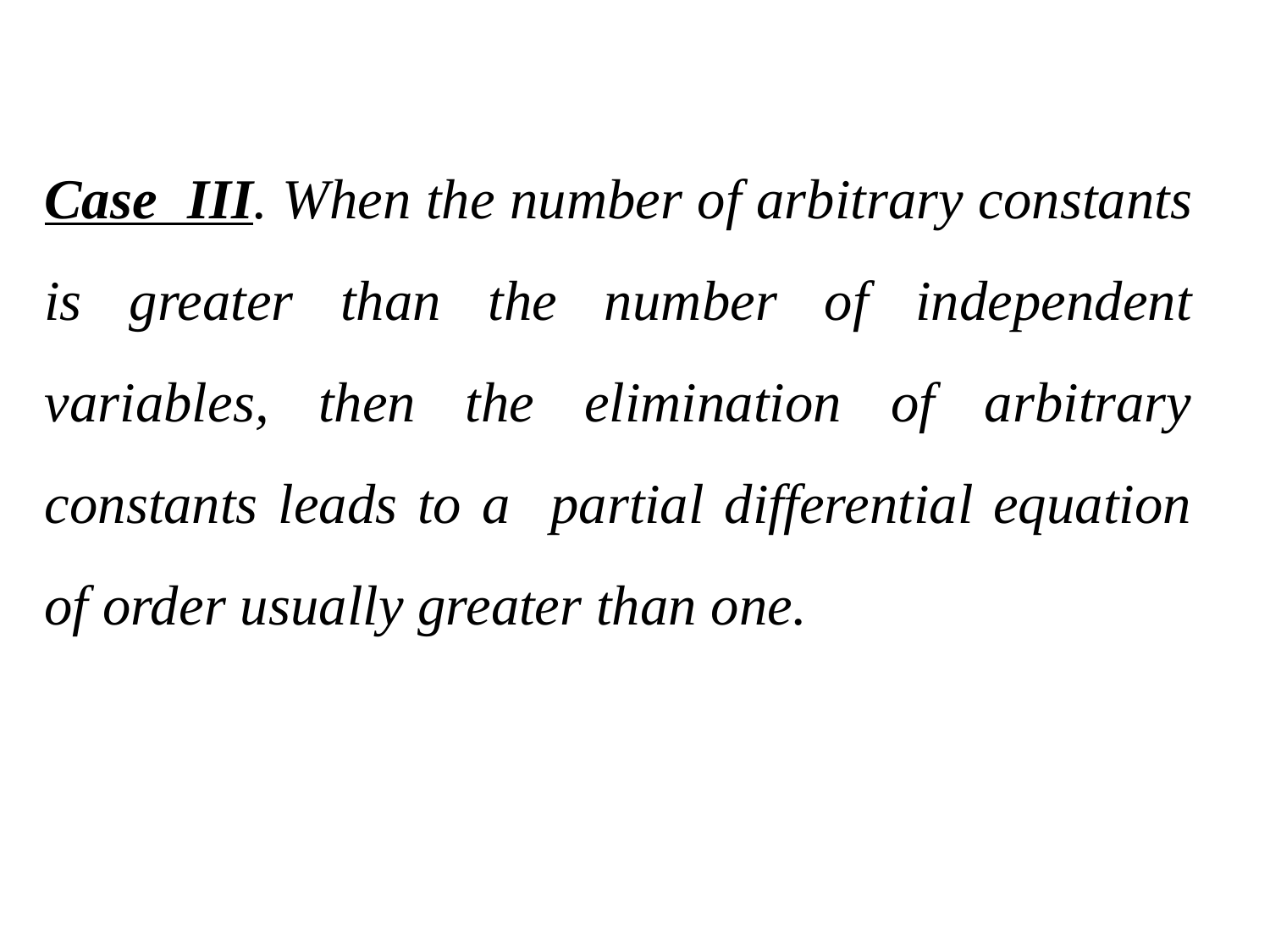

Case  III. When the number of arbitrary constants is greater than the number of independent variables, then the elimination of arbitrary constants leads to a  partial differential equation of order usually greater than one.